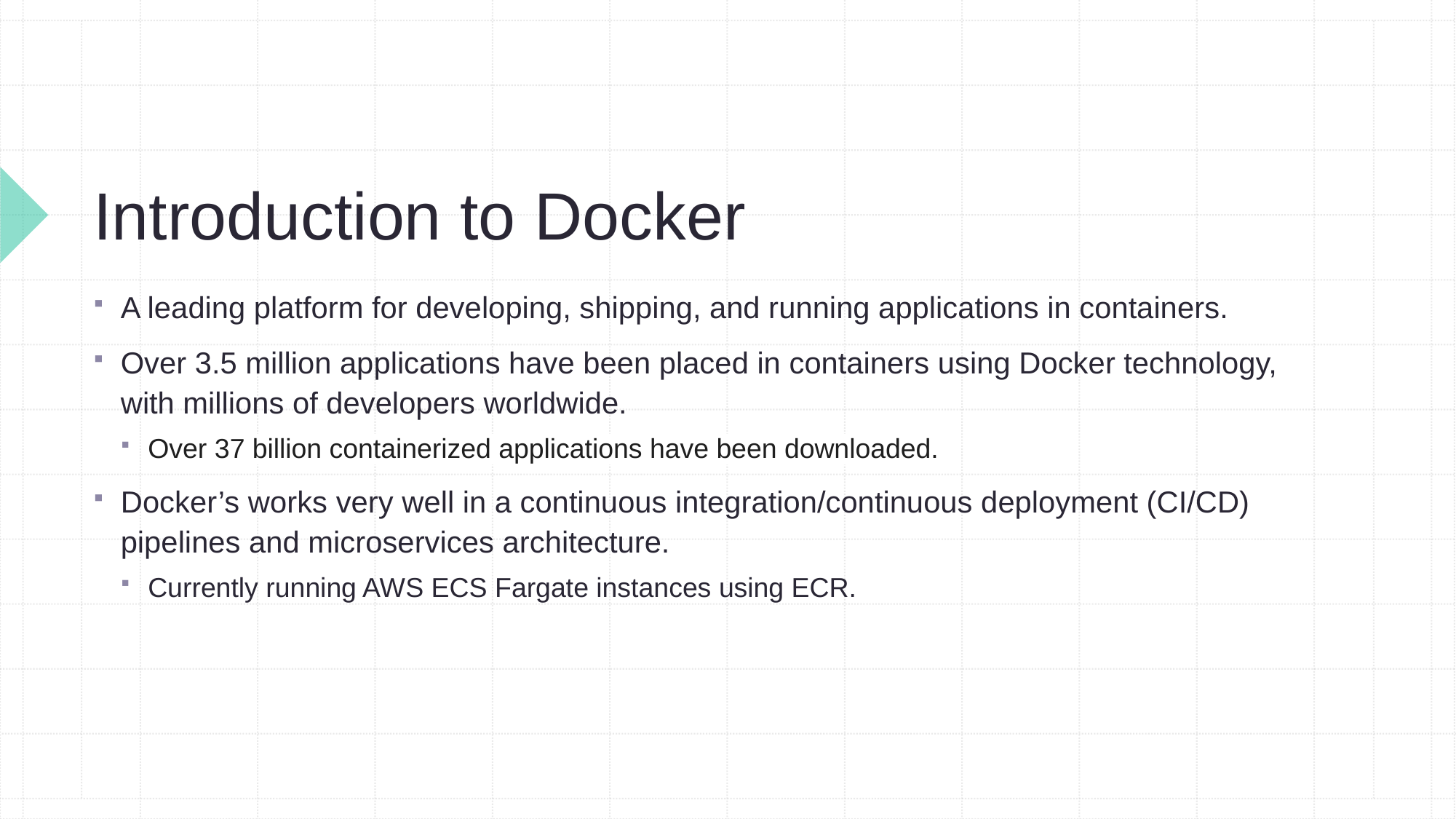

# Introduction to Docker
A leading platform for developing, shipping, and running applications in containers.
Over 3.5 million applications have been placed in containers using Docker technology, with millions of developers worldwide.
Over 37 billion containerized applications have been downloaded.
Docker’s works very well in a continuous integration/continuous deployment (CI/CD) pipelines and microservices architecture.
Currently running AWS ECS Fargate instances using ECR.